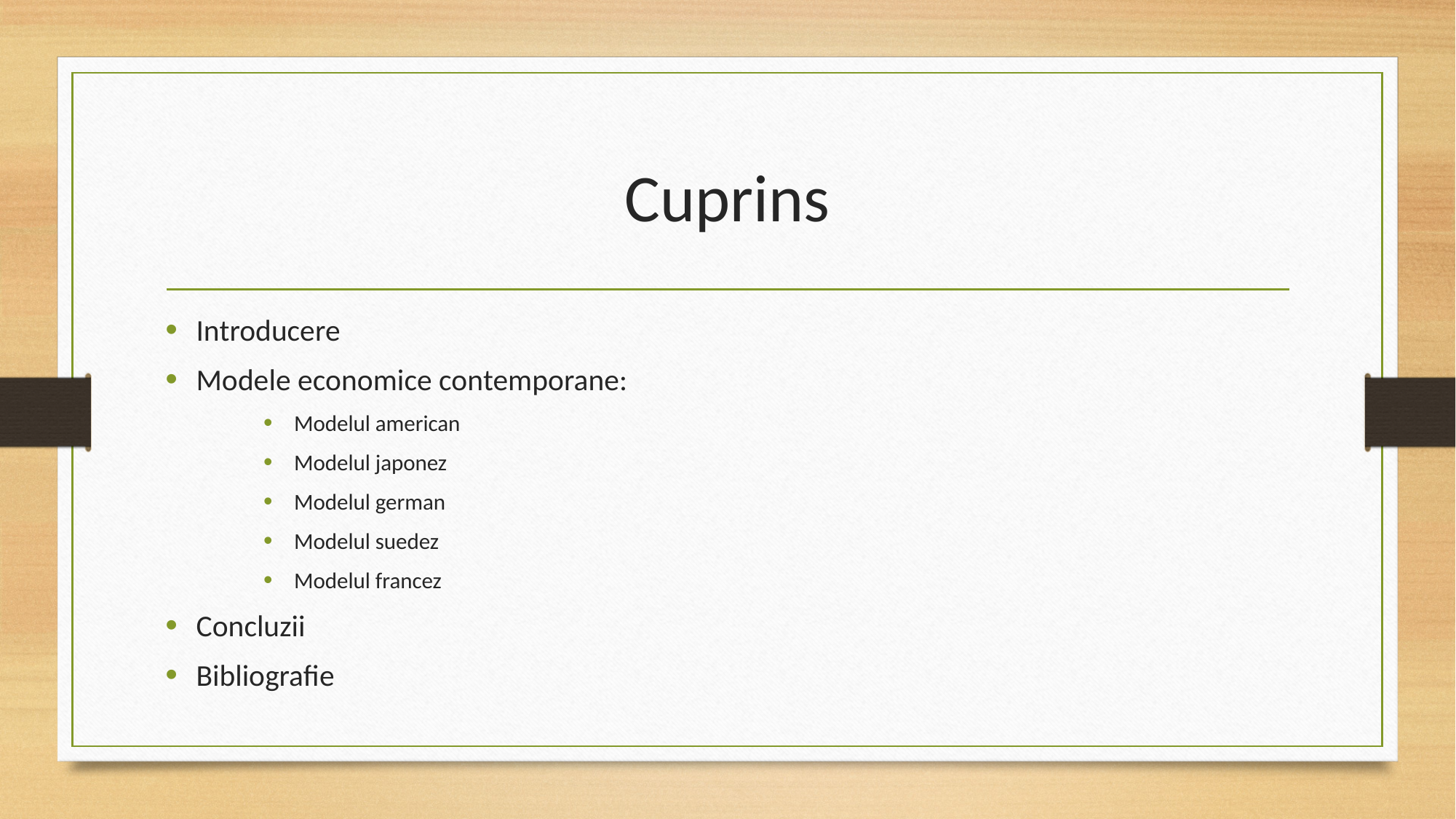

# Cuprins
Introducere
Modele economice contemporane:
Modelul american
Modelul japonez
Modelul german
Modelul suedez
Modelul francez
Concluzii
Bibliografie